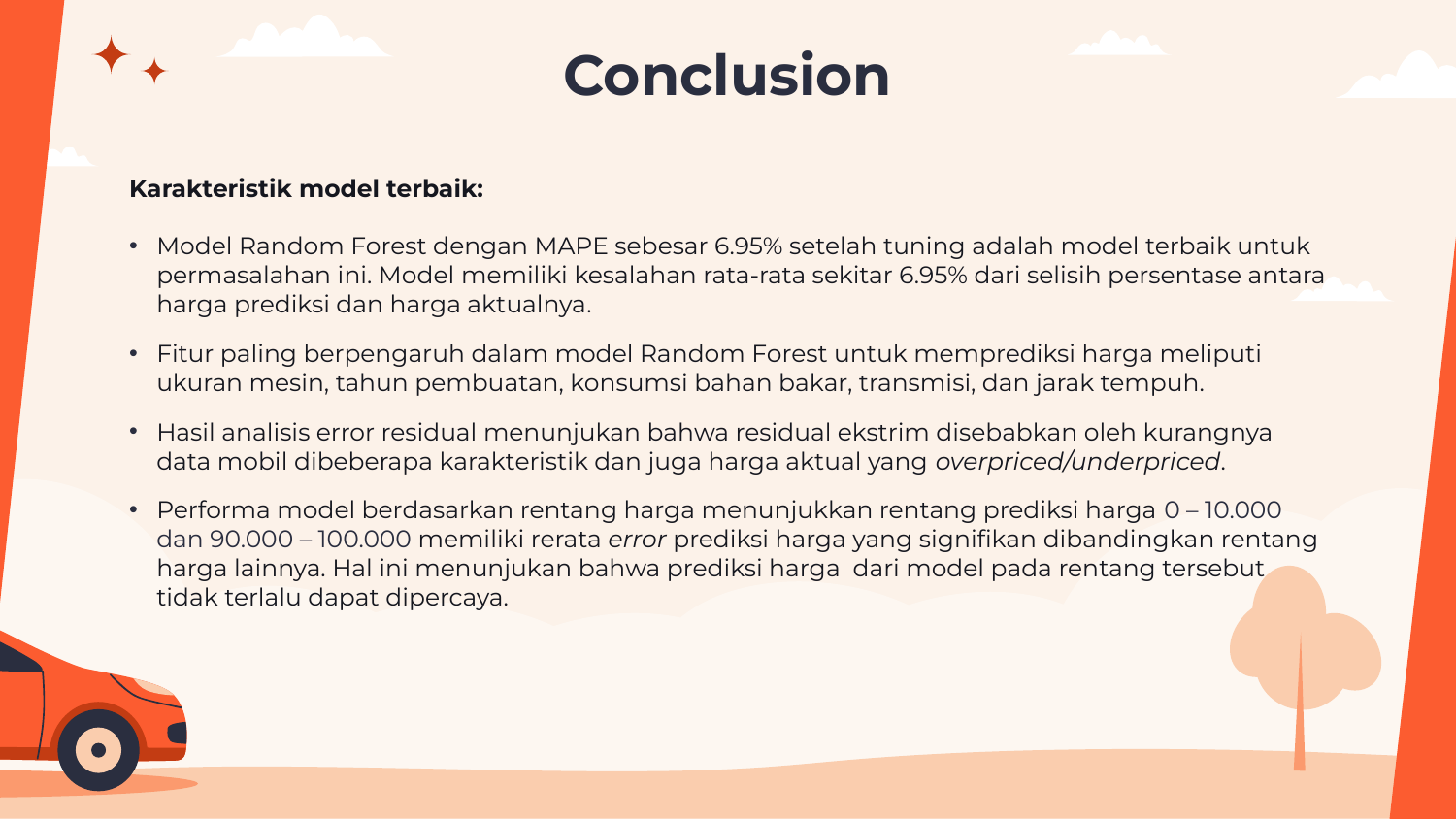

# Conclusion
Karakteristik model terbaik:

Model Random Forest dengan MAPE sebesar 6.95% setelah tuning adalah model terbaik untuk permasalahan ini. Model memiliki kesalahan rata-rata sekitar 6.95% dari selisih persentase antara harga prediksi dan harga aktualnya.
Fitur paling berpengaruh dalam model Random Forest untuk memprediksi harga meliputi ukuran mesin, tahun pembuatan, konsumsi bahan bakar, transmisi, dan jarak tempuh.
Hasil analisis error residual menunjukan bahwa residual ekstrim disebabkan oleh kurangnya data mobil dibeberapa karakteristik dan juga harga aktual yang overpriced/underpriced.
Performa model berdasarkan rentang harga menunjukkan rentang prediksi harga 0 – 10.000 dan 90.000 – 100.000 memiliki rerata error prediksi harga yang signifikan dibandingkan rentang harga lainnya. Hal ini menunjukan bahwa prediksi harga  dari model pada rentang tersebut tidak terlalu dapat dipercaya.